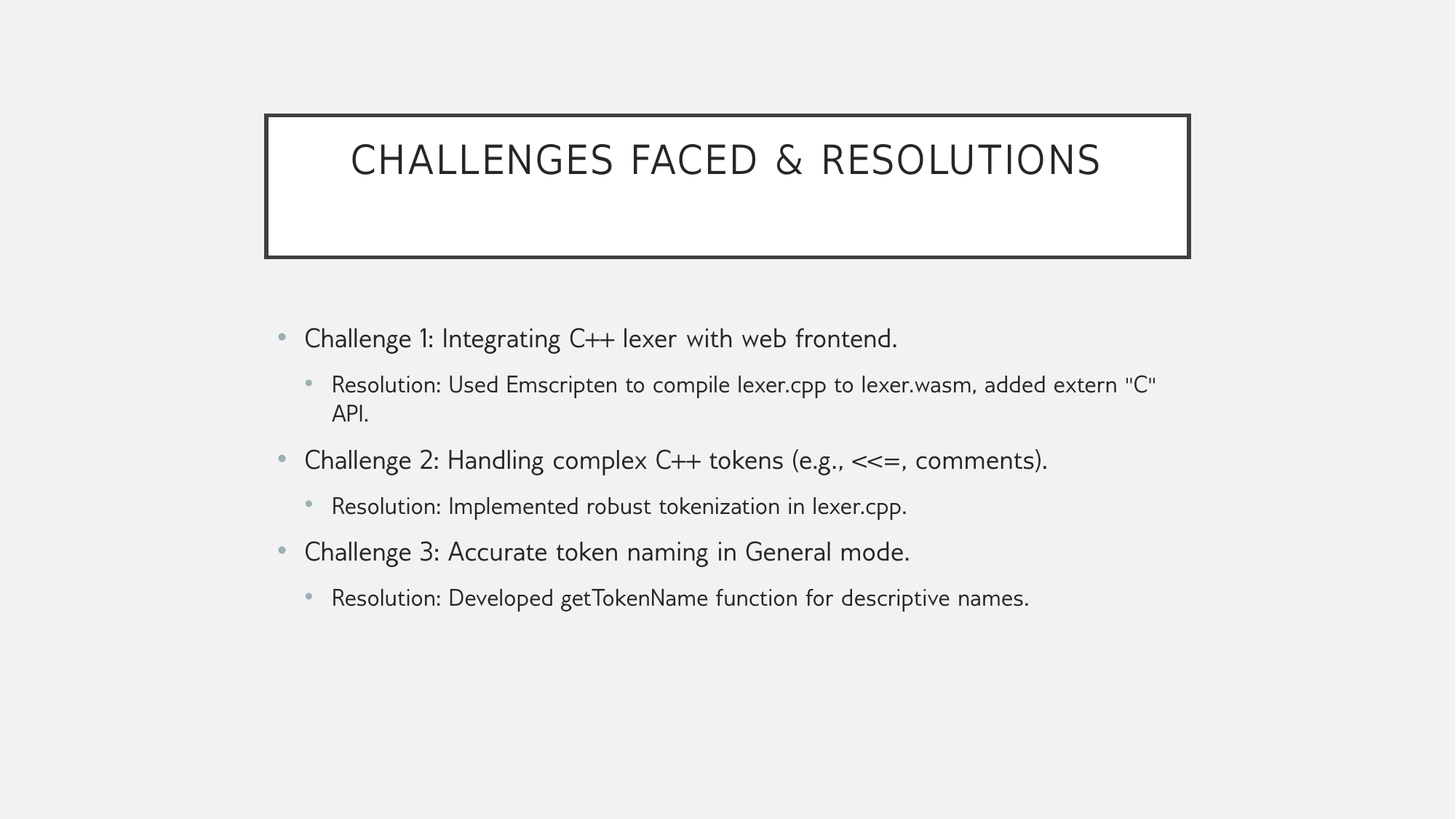

# Challenges Faced & Resolutions
Challenge 1: Integrating C++ lexer with web frontend.
Resolution: Used Emscripten to compile lexer.cpp to lexer.wasm, added extern "C" API.
Challenge 2: Handling complex C++ tokens (e.g., <<=, comments).
Resolution: Implemented robust tokenization in lexer.cpp.
Challenge 3: Accurate token naming in General mode.
Resolution: Developed getTokenName function for descriptive names.